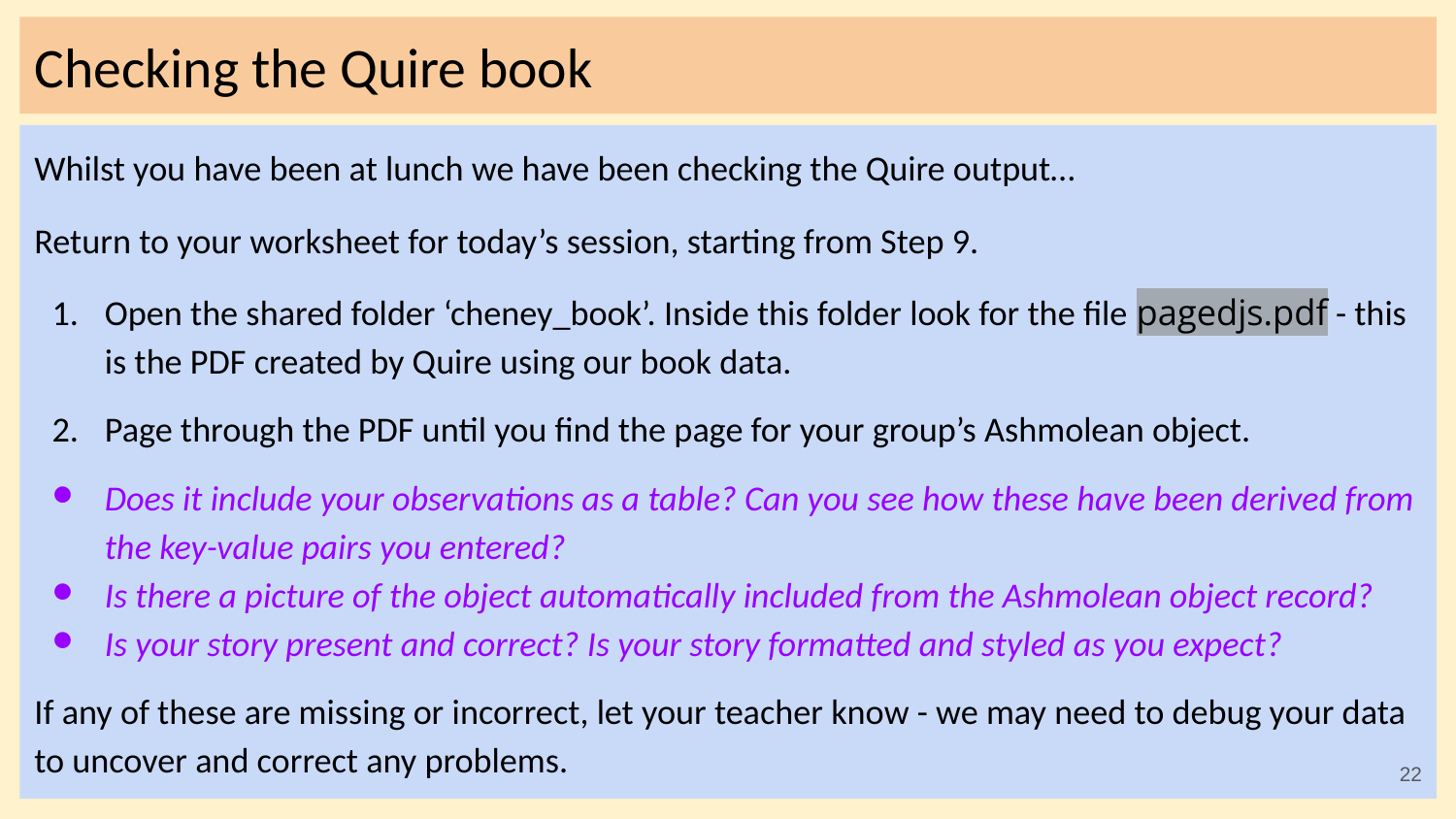

# Checking the Quire book
Whilst you have been at lunch we have been checking the Quire output…
Return to your worksheet for today’s session, starting from Step 9.
Open the shared folder ‘cheney_book’. Inside this folder look for the file pagedjs.pdf - this is the PDF created by Quire using our book data.
Page through the PDF until you find the page for your group’s Ashmolean object.
Does it include your observations as a table? Can you see how these have been derived from the key-value pairs you entered?
Is there a picture of the object automatically included from the Ashmolean object record?
Is your story present and correct? Is your story formatted and styled as you expect?
If any of these are missing or incorrect, let your teacher know - we may need to debug your data to uncover and correct any problems.
22